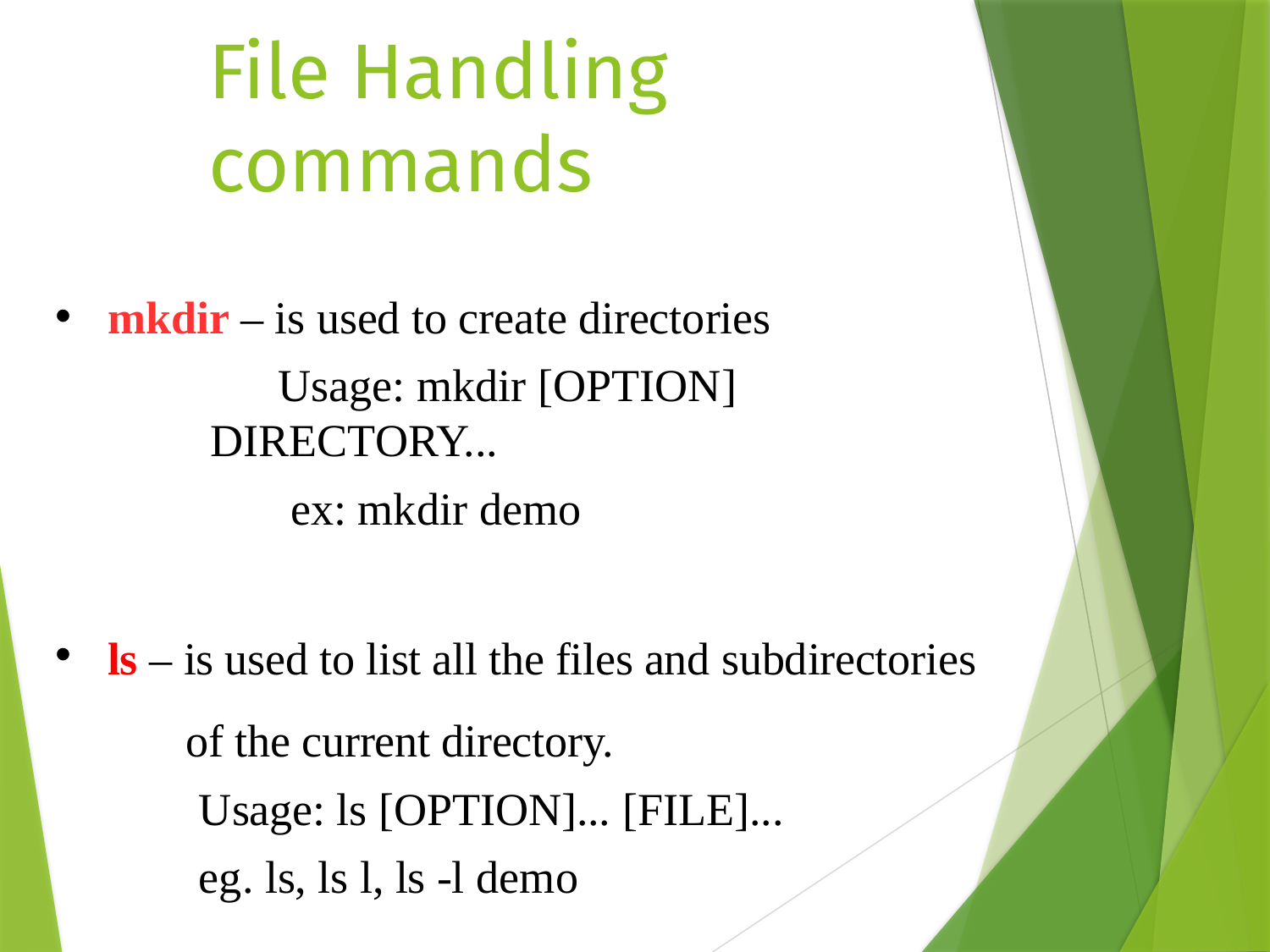

# File Handling commands

mkdir – is used to create directories
      Usage: mkdir [OPTION]     DIRECTORY...
        ex: mkdir demo

ls – is used to list all the files and subdirectories
       of the current directory.
Usage: ls [OPTION]... [FILE]...
eg. ls, ls ­l, ls -l demo

•
•